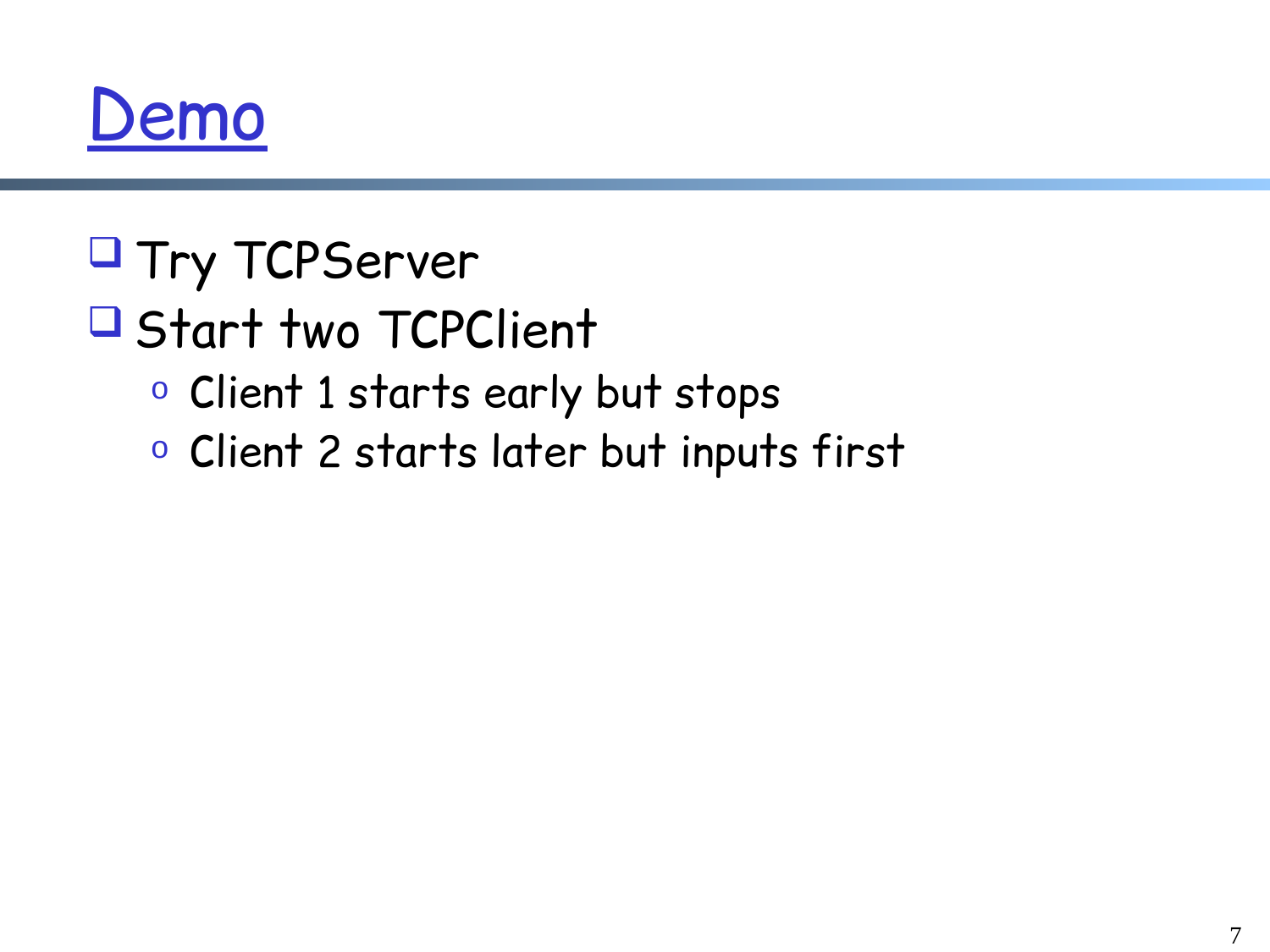

# Demo
Try TCPServer
Start two TCPClient
Client 1 starts early but stops
Client 2 starts later but inputs first
7